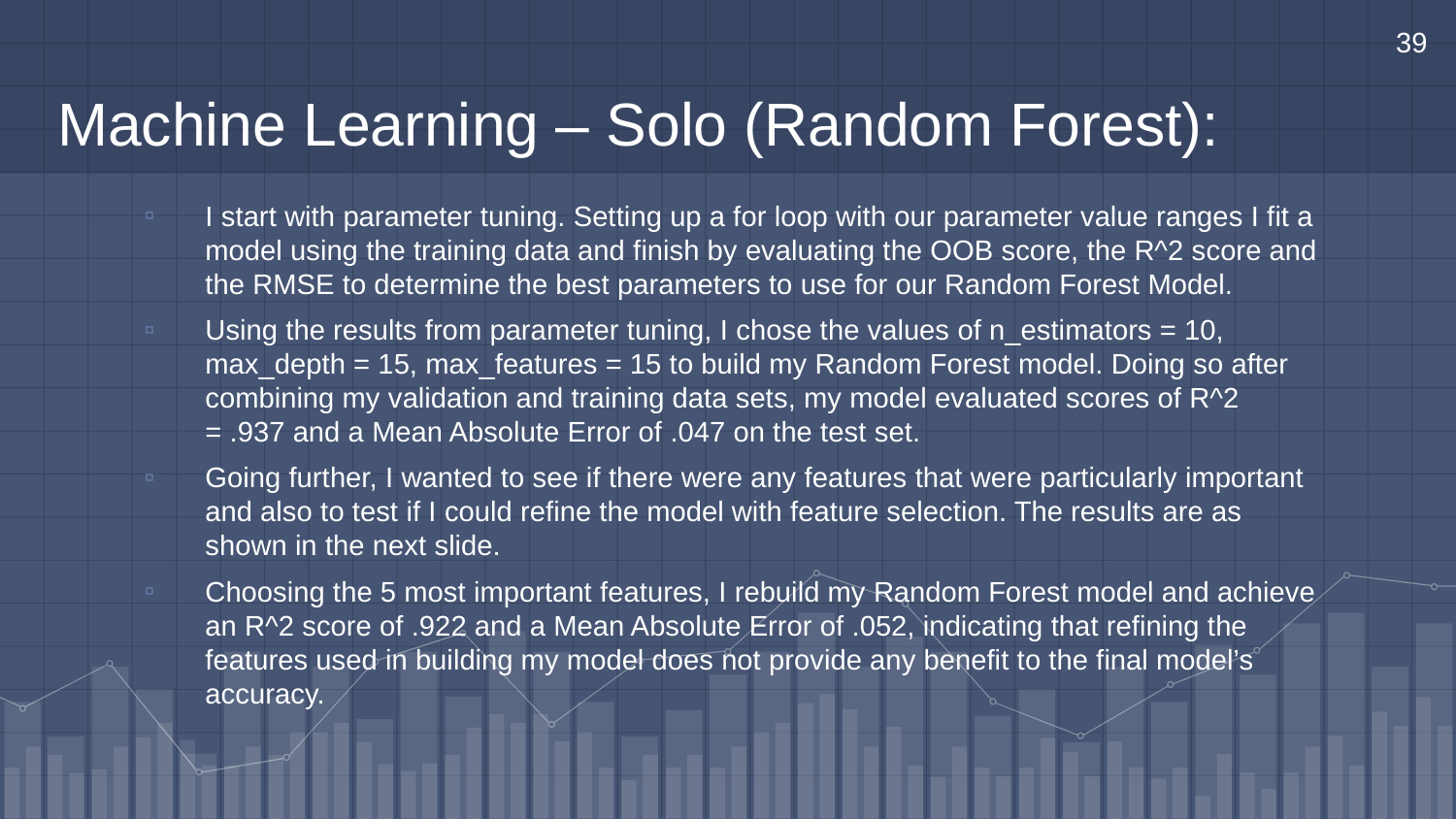

39
# Machine Learning – Solo (Random Forest):
I start with parameter tuning. Setting up a for loop with our parameter value ranges I fit a model using the training data and finish by evaluating the OOB score, the R^2 score and the RMSE to determine the best parameters to use for our Random Forest Model.
Using the results from parameter tuning, I chose the values of n_estimators = 10, max_depth = 15, max_features = 15 to build my Random Forest model. Doing so after combining my validation and training data sets, my model evaluated scores of R^2 = .937 and a Mean Absolute Error of .047 on the test set.
Going further, I wanted to see if there were any features that were particularly important and also to test if I could refine the model with feature selection. The results are as shown in the next slide.
Choosing the 5 most important features, I rebuild my Random Forest model and achieve an R^2 score of .922 and a Mean Absolute Error of .052, indicating that refining the features used in building my model does not provide any benefit to the final model’s accuracy.